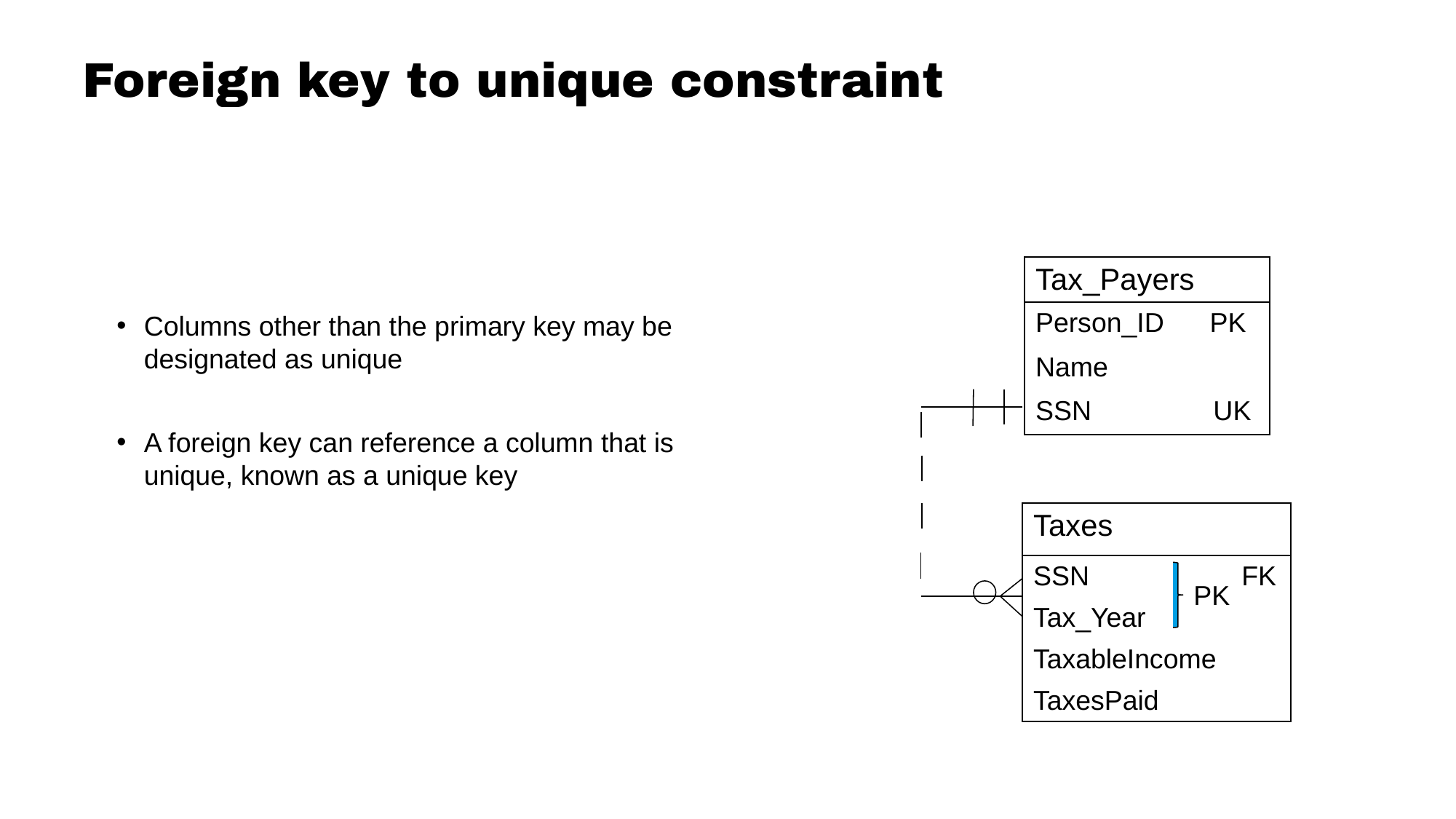

# Foreign key to unique constraint
| Tax\_Payers |
| --- |
| Person\_ID PK |
| Name |
| SSN UK |
Columns other than the primary key may be designated as unique

A foreign key can reference a column that is unique, known as a unique key
| Taxes |
| --- |
| SSN FK |
| Tax\_Year |
| TaxableIncome |
| TaxesPaid |

PK